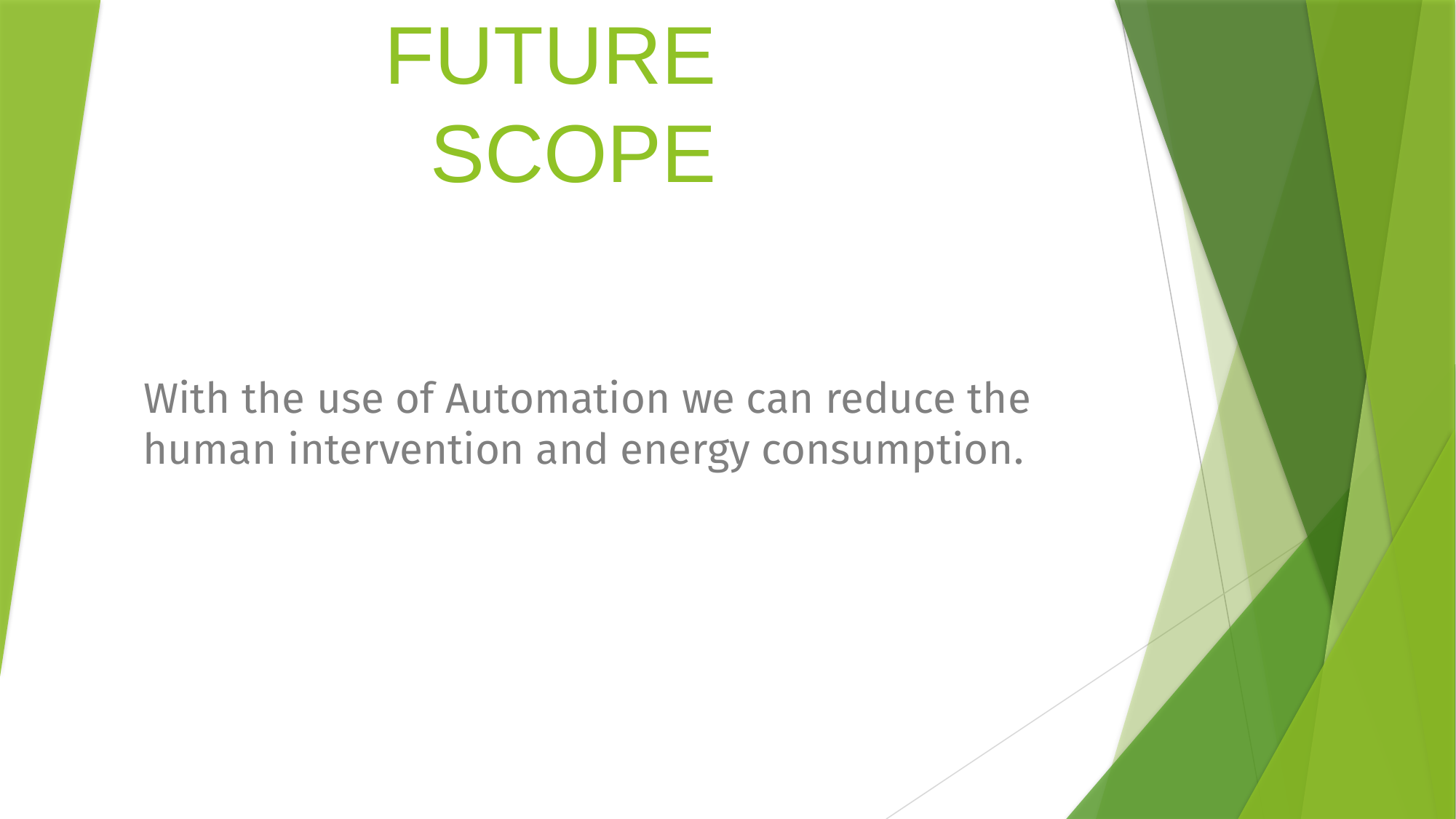

# FUTURE SCOPE
With the use of Automation we can reduce the human intervention and energy consumption.